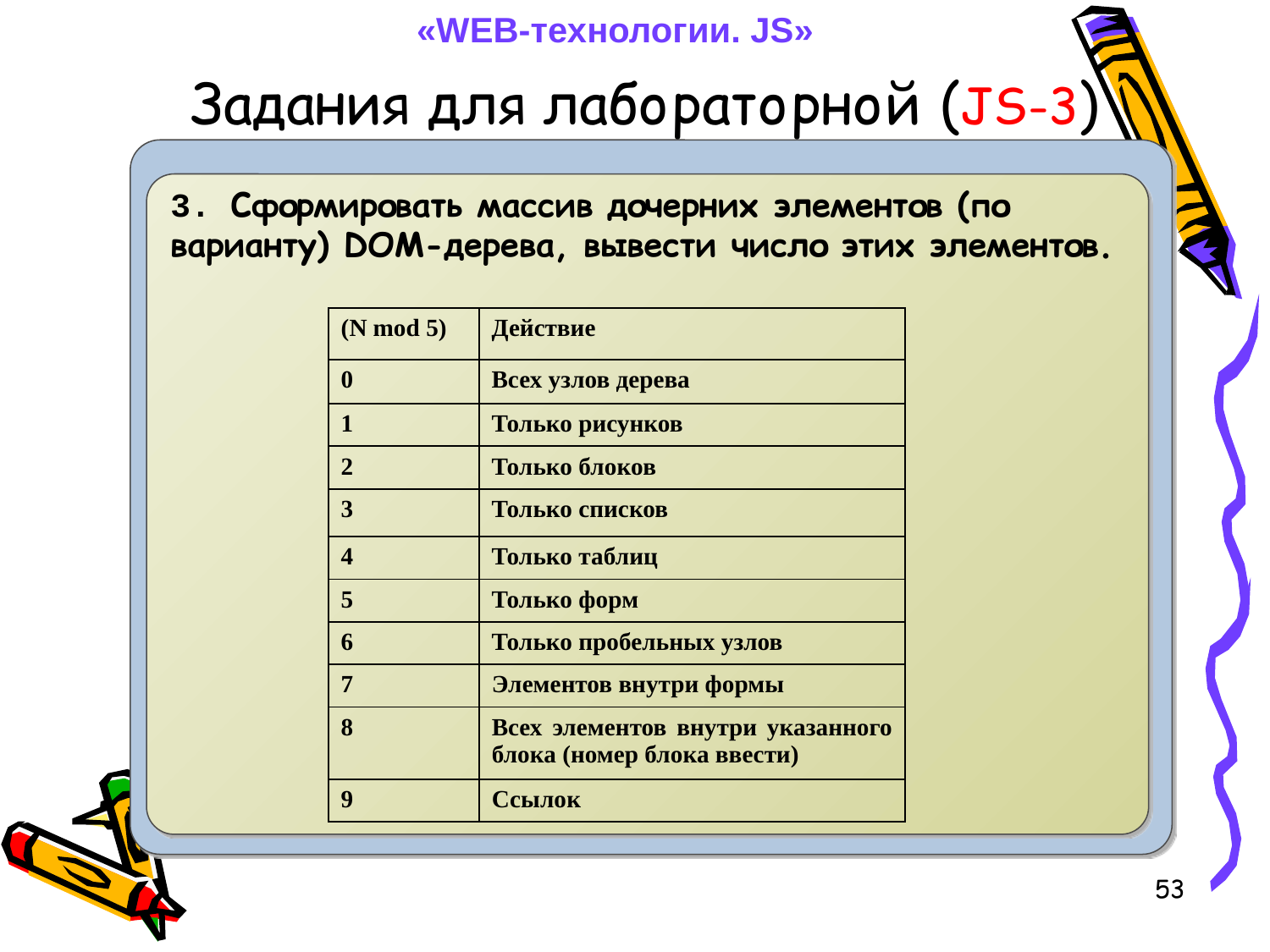

«WEB-технологии. JS»

Задания для лабораторной (JS-3)

3. Сформировать массив дочерних элементов (по варианту) DOM-дерева, вывести число этих элементов.
| (N mod 5) | Действие |
| --- | --- |
| 0 | Всех узлов дерева |
| 1 | Только рисунков |
| 2 | Только блоков |
| 3 | Только списков |
| 4 | Только таблиц |
| 5 | Только форм |
| 6 | Только пробельных узлов |
| 7 | Элементов внутри формы |
| 8 | Всех элементов внутри указанного блока (номер блока ввести) |
| 9 | Ссылок |
53